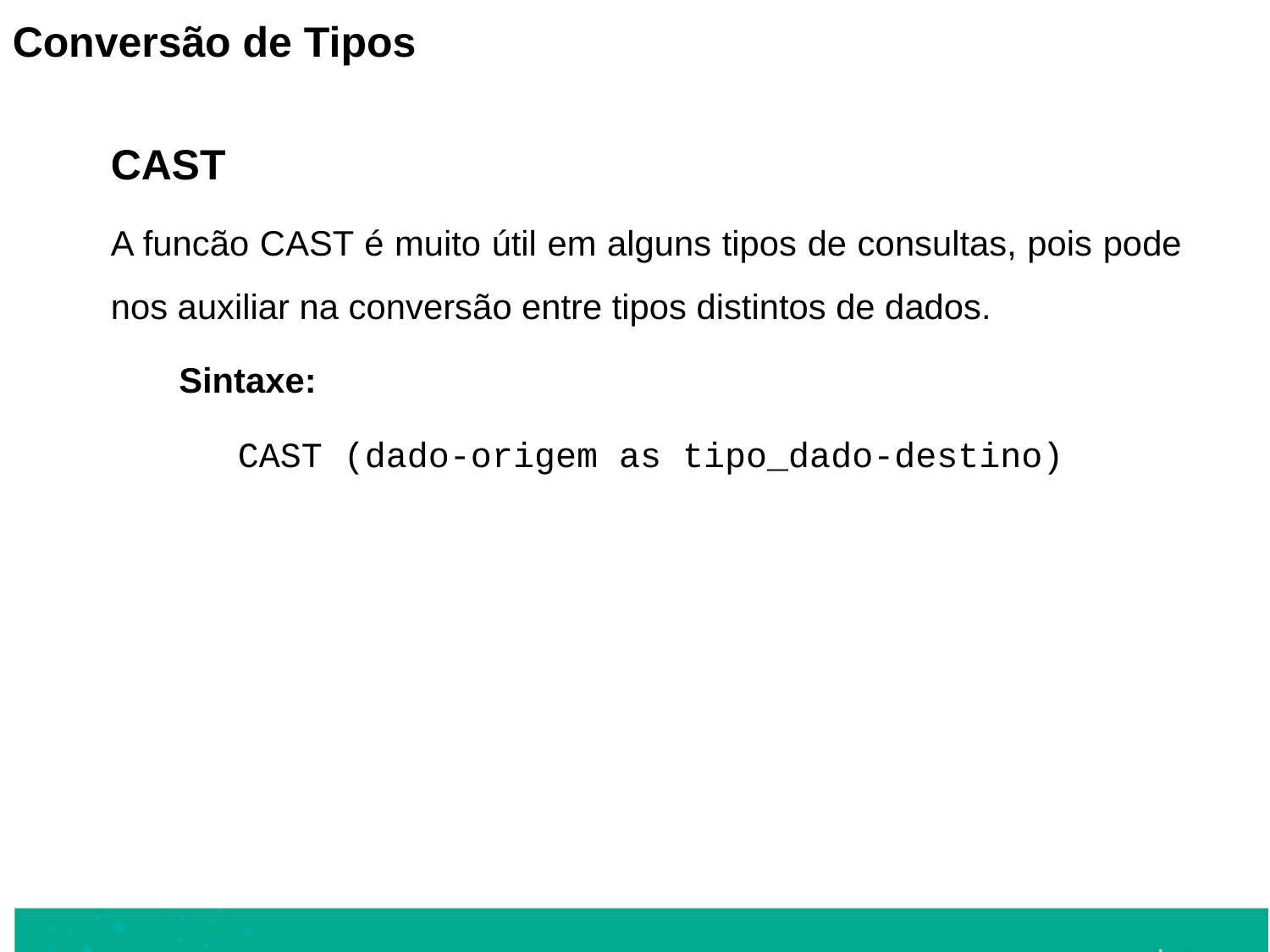

Conversão de Tipos
CAST
A funcão CAST é muito útil em alguns tipos de consultas, pois pode nos auxiliar na conversão entre tipos distintos de dados.
       Sintaxe:
CAST (dado-origem as tipo_dado-destino)